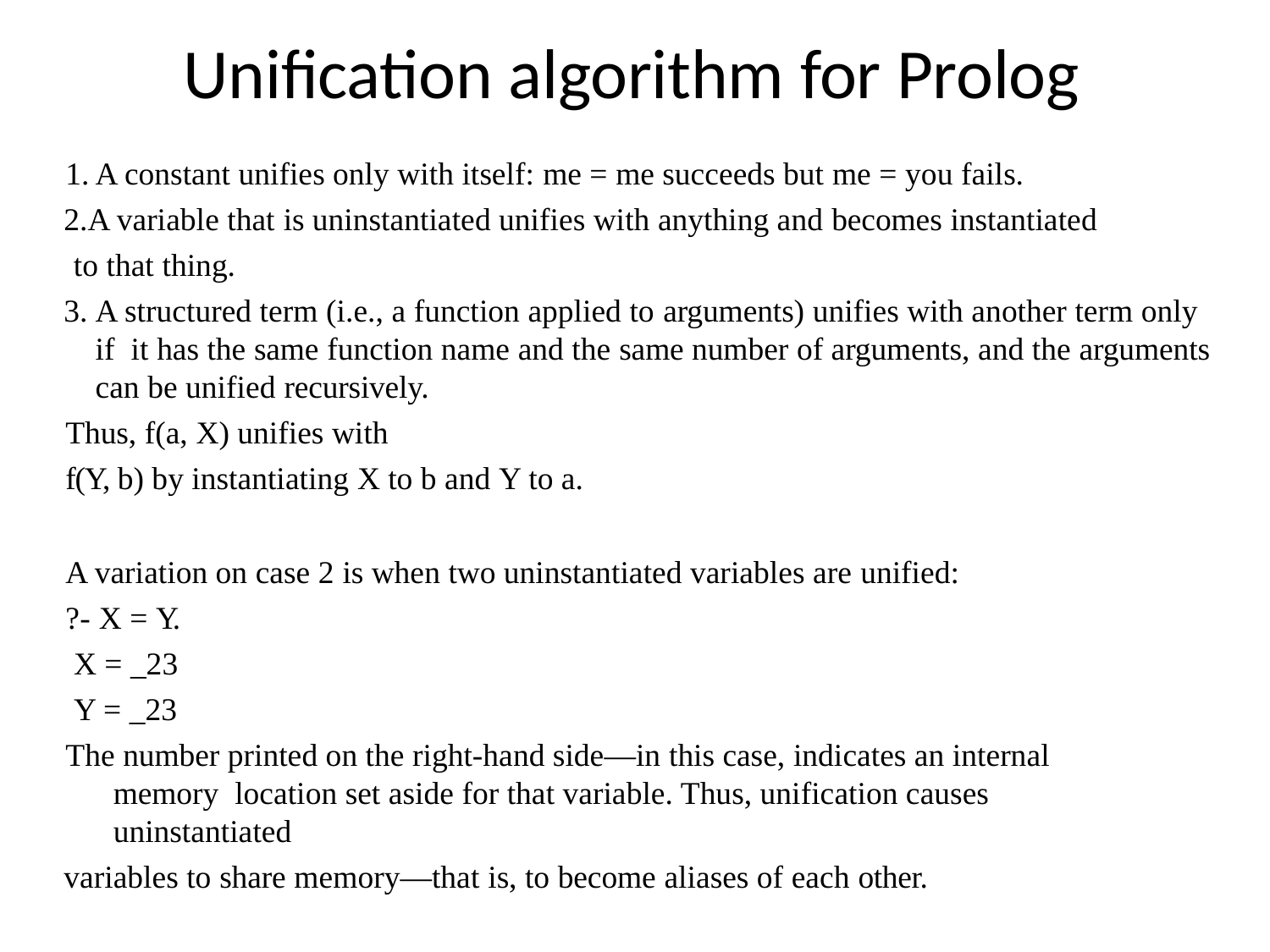

# Unification algorithm for Prolog
A constant unifies only with itself: me = me succeeds but me = you fails.
A variable that is uninstantiated unifies with anything and becomes instantiated  to that thing.
A structured term (i.e., a function applied to arguments) unifies with another term only if  it has the same function name and the same number of arguments, and the arguments  can be unified recursively.
Thus, f(a, X) unifies with
f(Y, b) by instantiating X to b and Y to a.

A variation on case 2 is when two uninstantiated variables are unified:
?- X = Y.  X = _23  Y = _23
The number printed on the right-hand side—in this case, indicates an internal memory  location set aside for that variable. Thus, unification causes uninstantiated
variables to share memory—that is, to become aliases of each other.